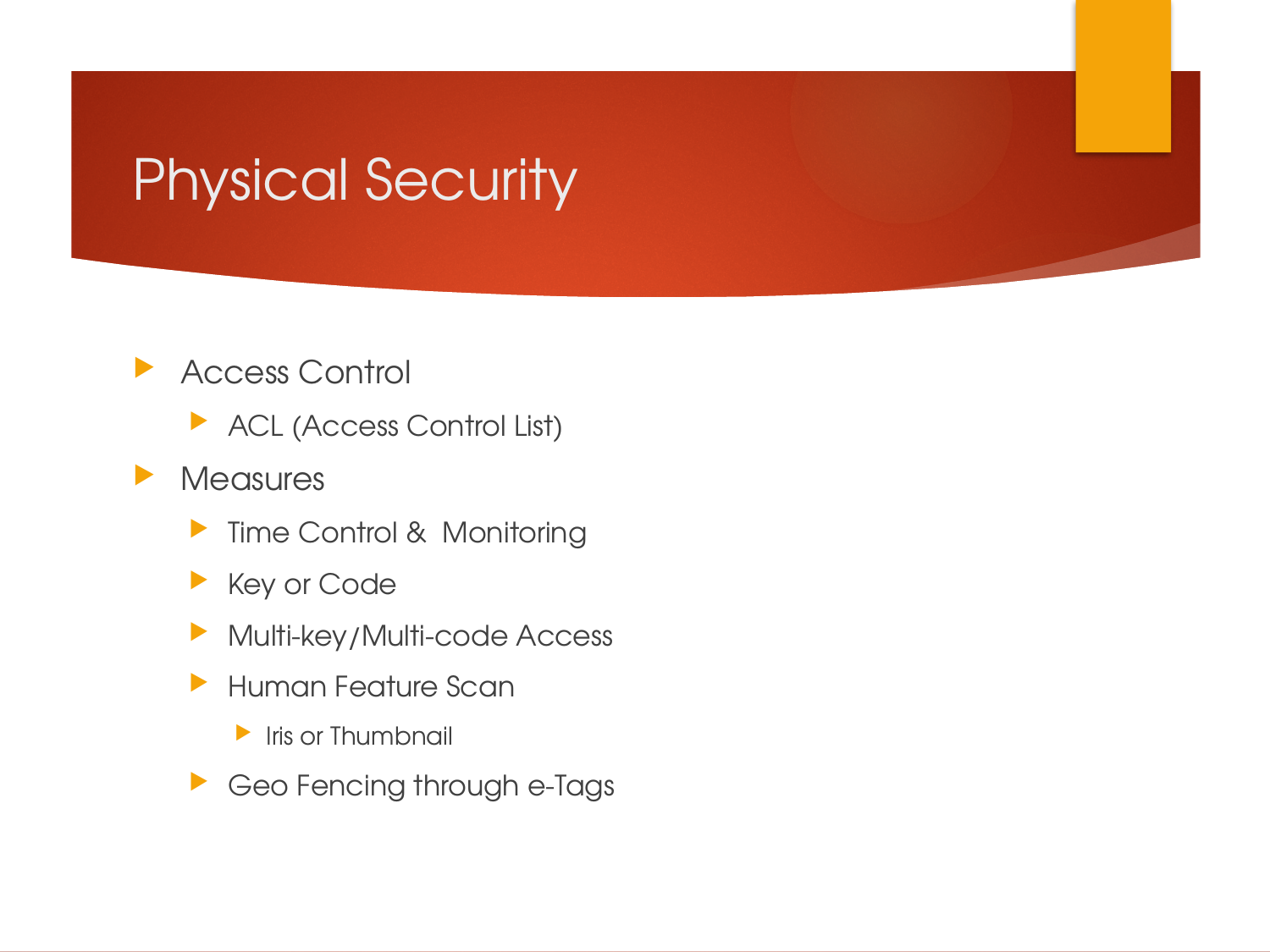

# Physical Security
Access Control
ACL (Access Control List)
Measures
Time Control &  Monitoring
Key or Code
Multi-key/Multi-code Access
Human Feature Scan
Iris or Thumbnail
Geo Fencing through e-Tags